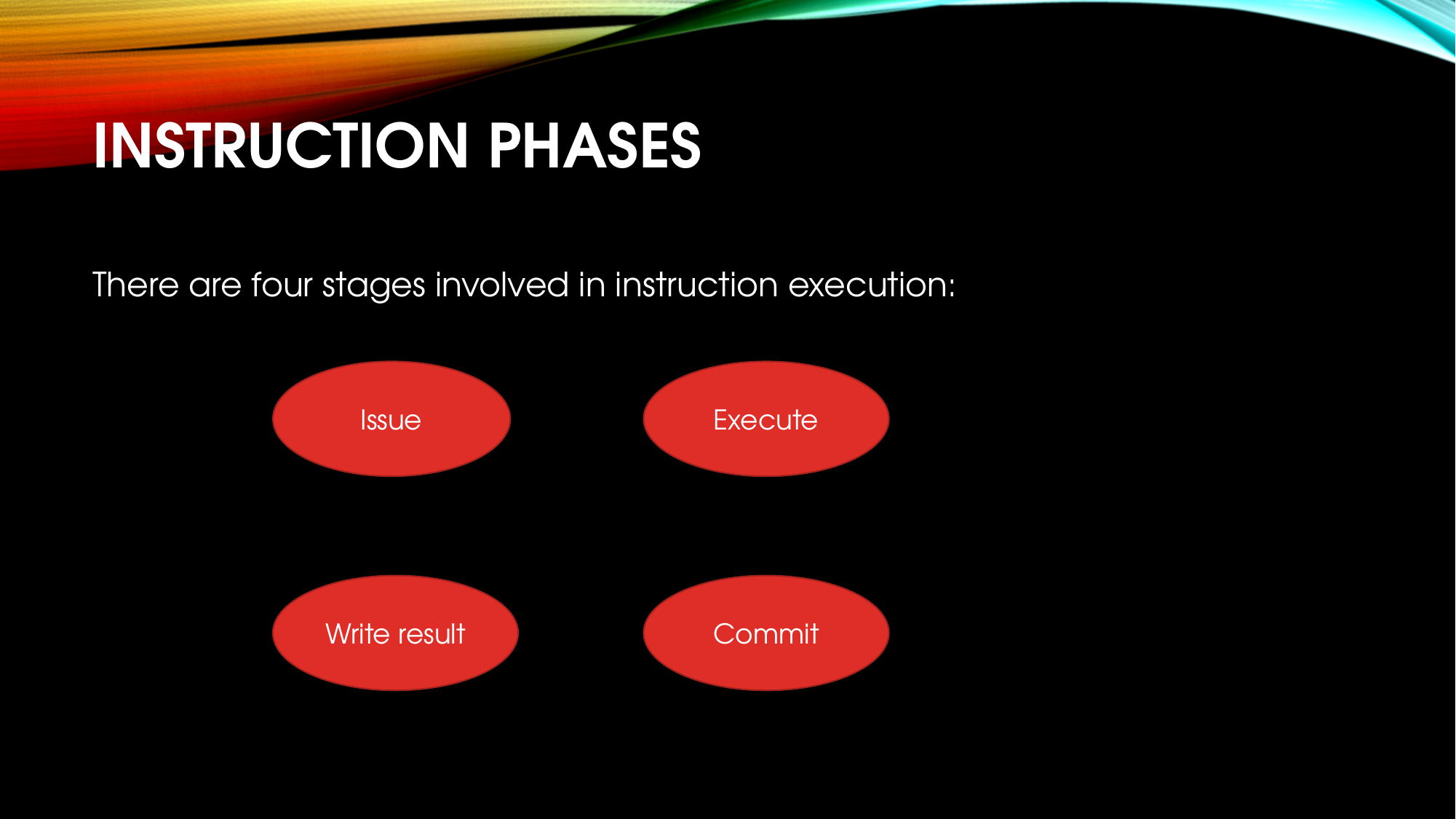

# Instruction phases
There are four stages involved in instruction execution:

Issue
Execute
Write result
Commit